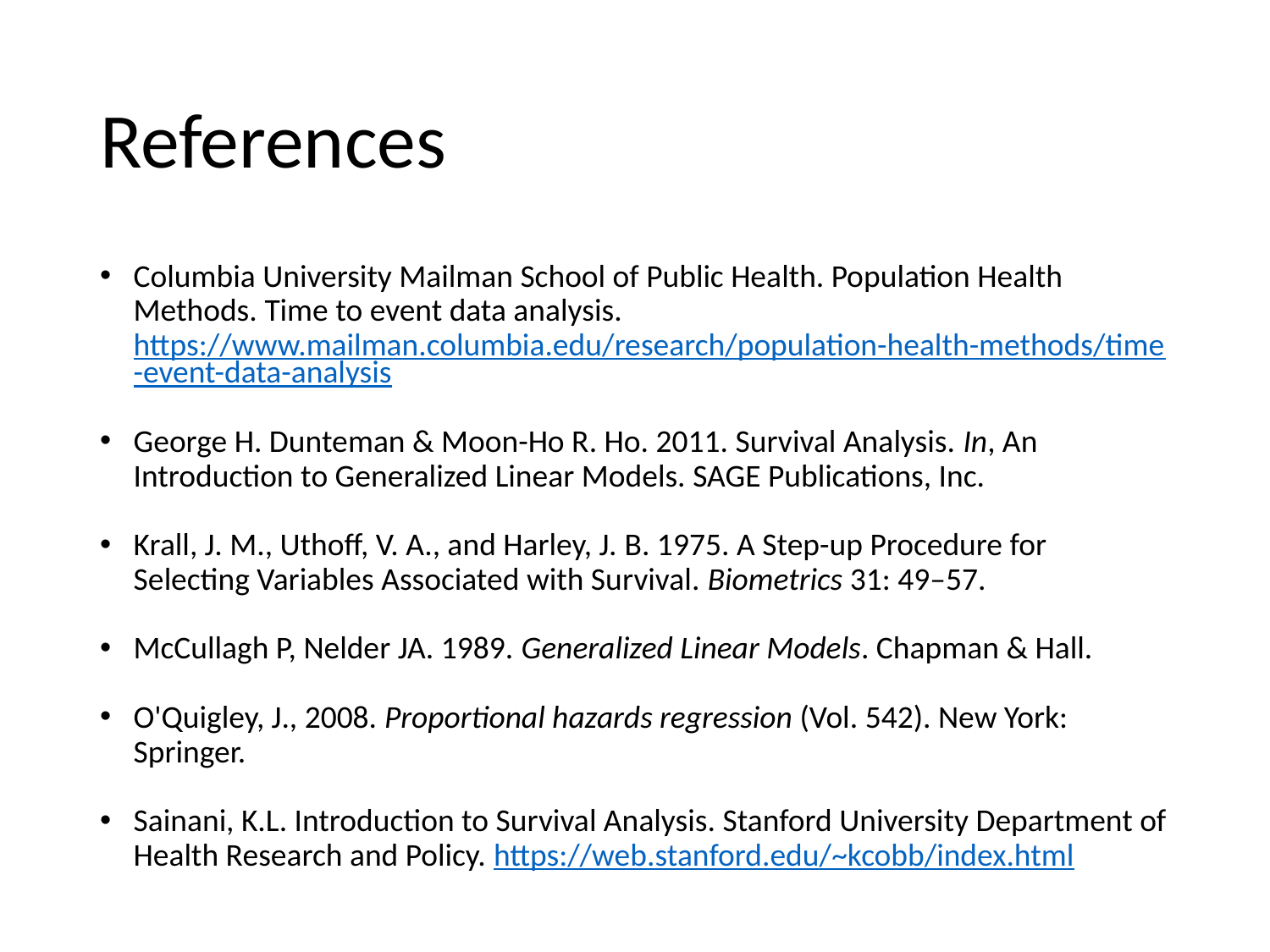

# References
Columbia University Mailman School of Public Health. Population Health Methods. Time to event data analysis. https://www.mailman.columbia.edu/research/population-health-methods/time-event-data-analysis
George H. Dunteman & Moon-Ho R. Ho. 2011. Survival Analysis. In, An Introduction to Generalized Linear Models. SAGE Publications, Inc.
Krall, J. M., Uthoff, V. A., and Harley, J. B. 1975. A Step-up Procedure for Selecting Variables Associated with Survival. Biometrics 31: 49–57.
McCullagh P, Nelder JA. 1989. Generalized Linear Models. Chapman & Hall.
O'Quigley, J., 2008. Proportional hazards regression (Vol. 542). New York: Springer.
Sainani, K.L. Introduction to Survival Analysis. Stanford University Department of Health Research and Policy. https://web.stanford.edu/~kcobb/index.html